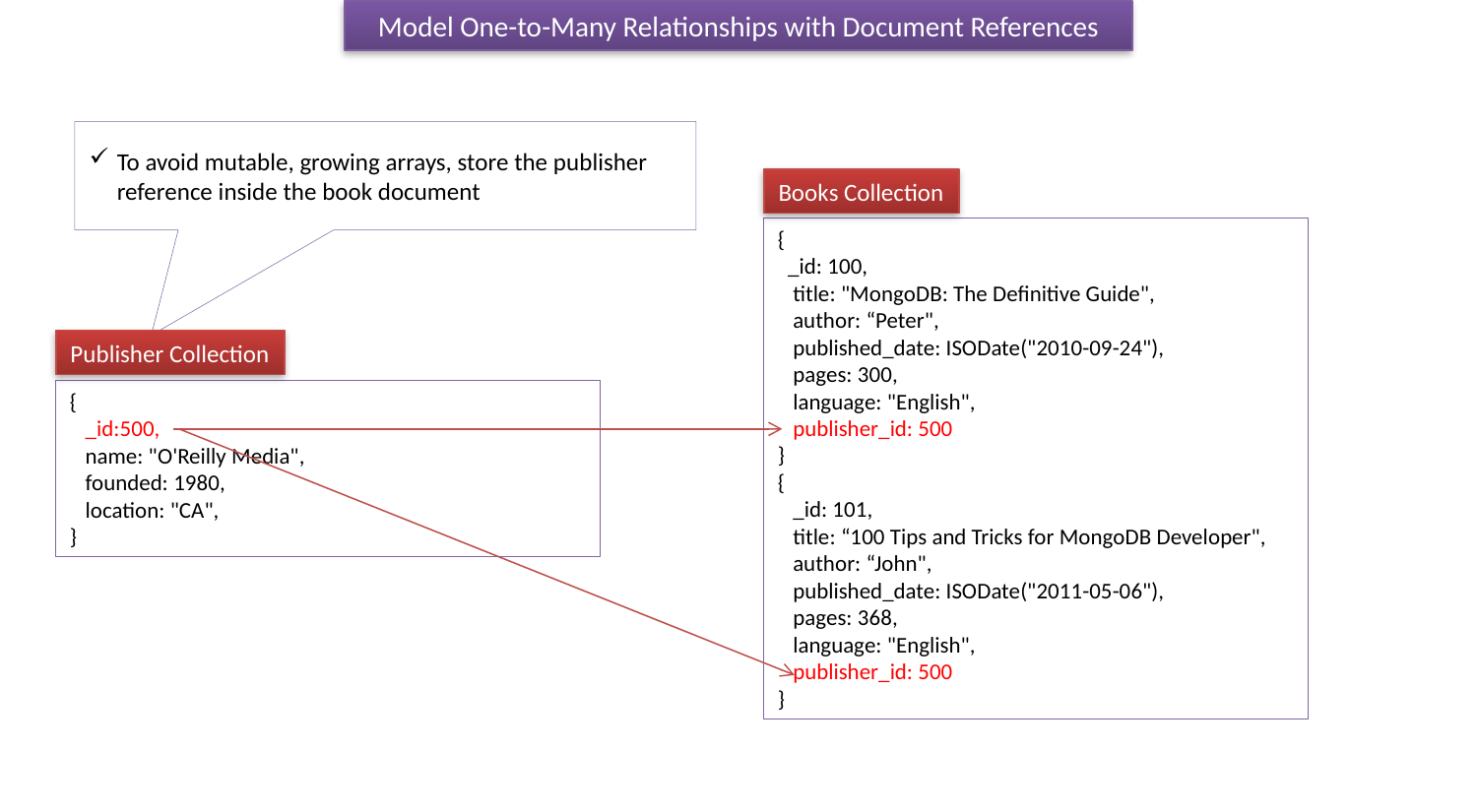

Model One-to-Many Relationships with Document References

To avoid mutable, growing arrays, store the publisher reference inside the book document
Books Collection
{
  _id: 100,
   title: "MongoDB: The Definitive Guide",
   author: “Peter",
   published_date: ISODate("2010-09-24"),
   pages: 300,
   language: "English",
   publisher_id: 500
}
{
   _id: 101,
   title: “100 Tips and Tricks for MongoDB Developer",
   author: “John",
   published_date: ISODate("2011-05-06"),
   pages: 368,
   language: "English",
   publisher_id: 500
}

Publisher Collection

{
   _id:500,
   name: "O'Reilly Media",
   founded: 1980,
   location: "CA",
}